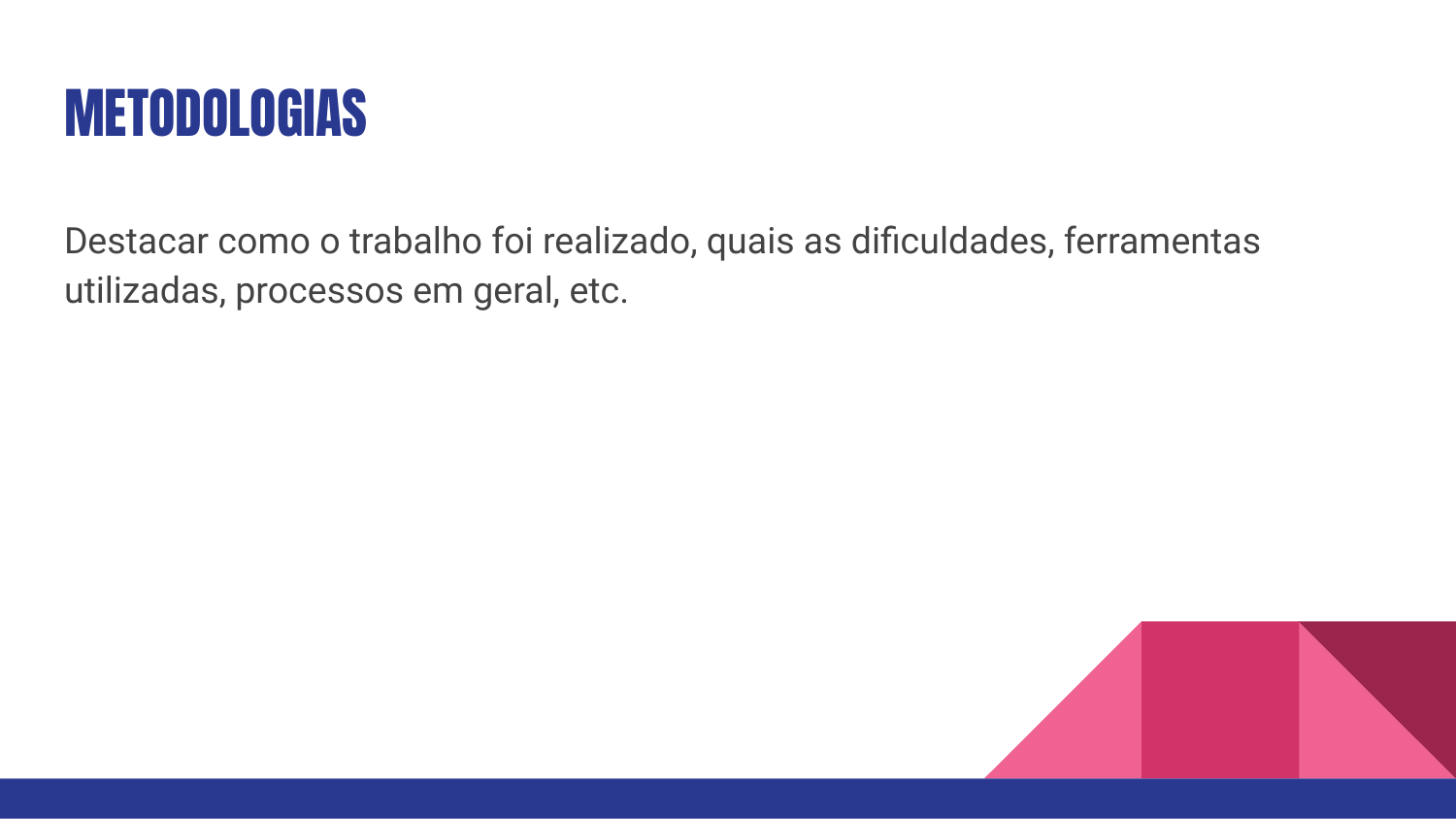

# METODOLOGIAS
Destacar como o trabalho foi realizado, quais as dificuldades, ferramentas utilizadas, processos em geral, etc.